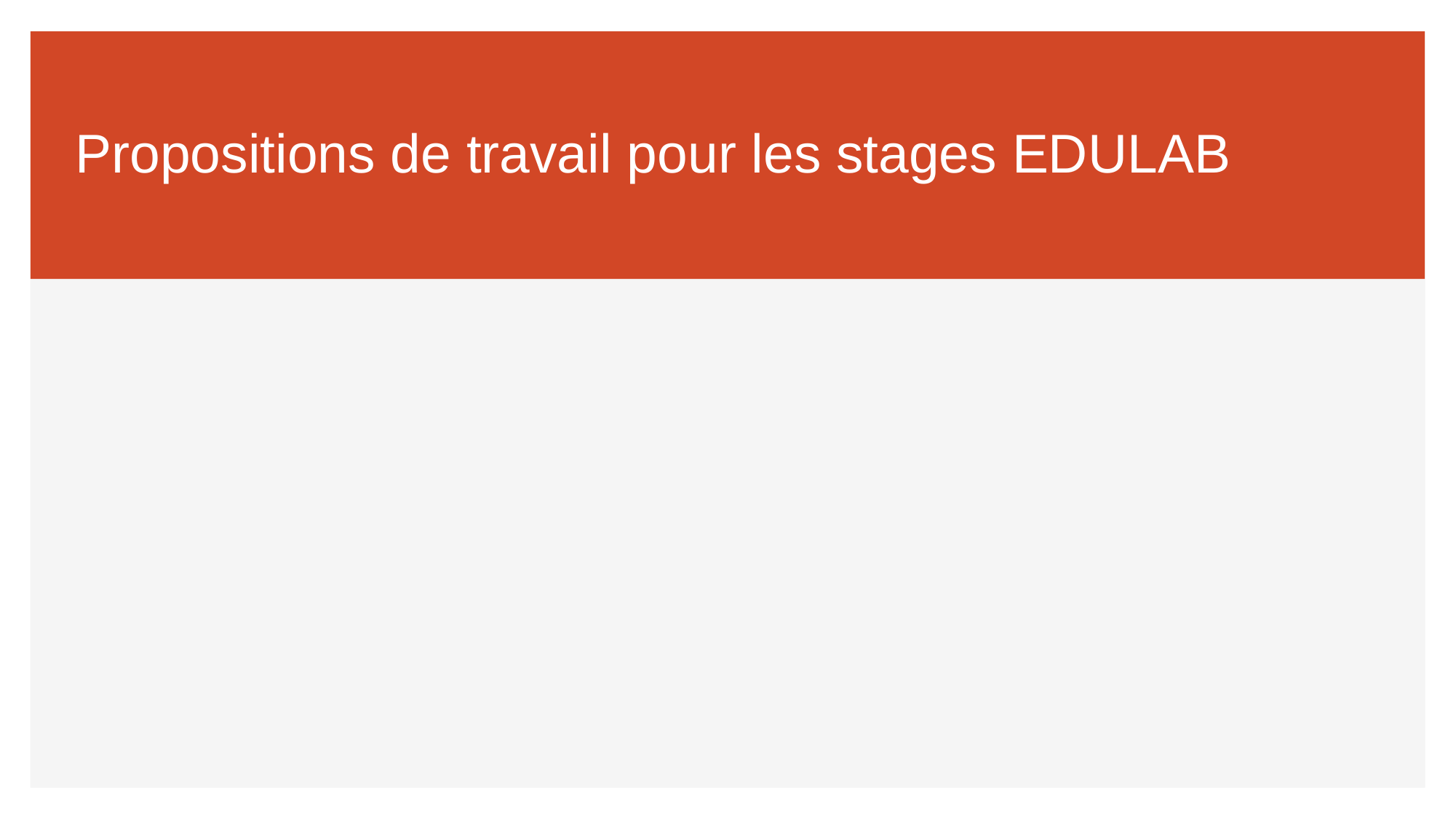

# Propositions de travail pour les stages EDULAB